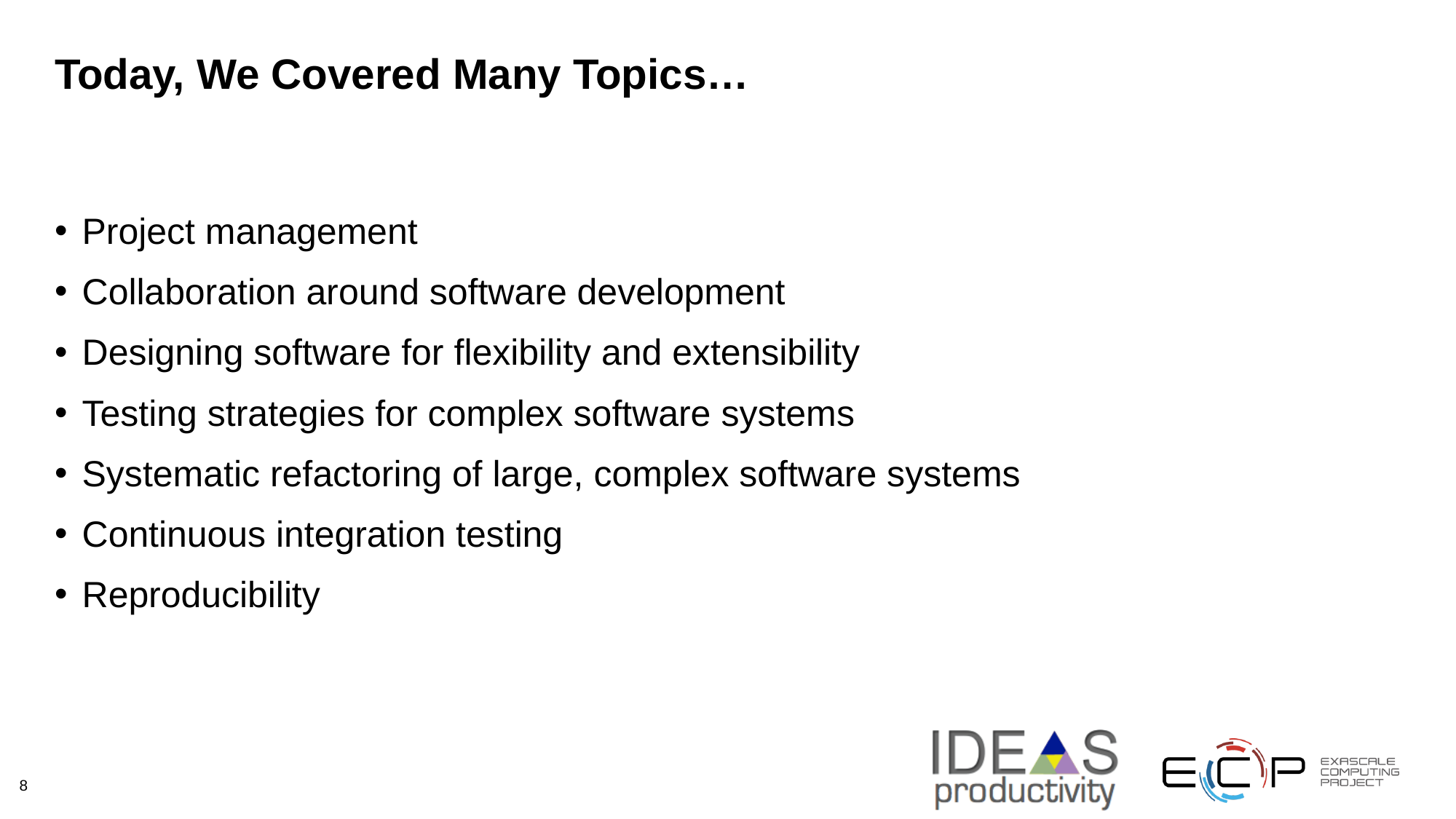

# Today, We Covered Many Topics…
Project management
Collaboration around software development
Designing software for flexibility and extensibility
Testing strategies for complex software systems
Systematic refactoring of large, complex software systems
Continuous integration testing
Reproducibility